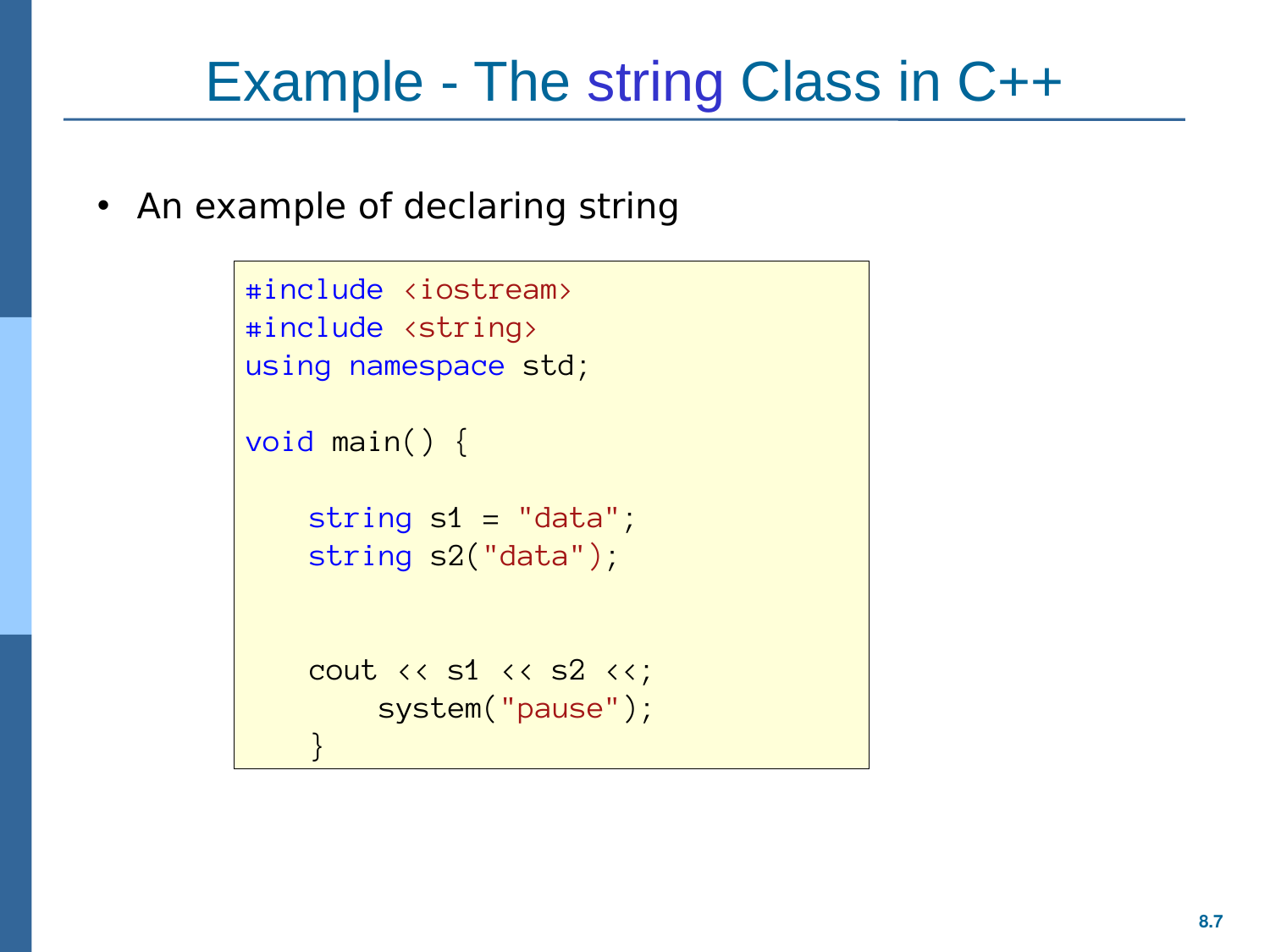

# Example - The string Class in C++
An example of declaring string
#include <iostream>
#include <string>
using namespace std;

void main() {

string s1 = "data";
string s2("data");

cout << s1 << s2 <<;
    system("pause");
}